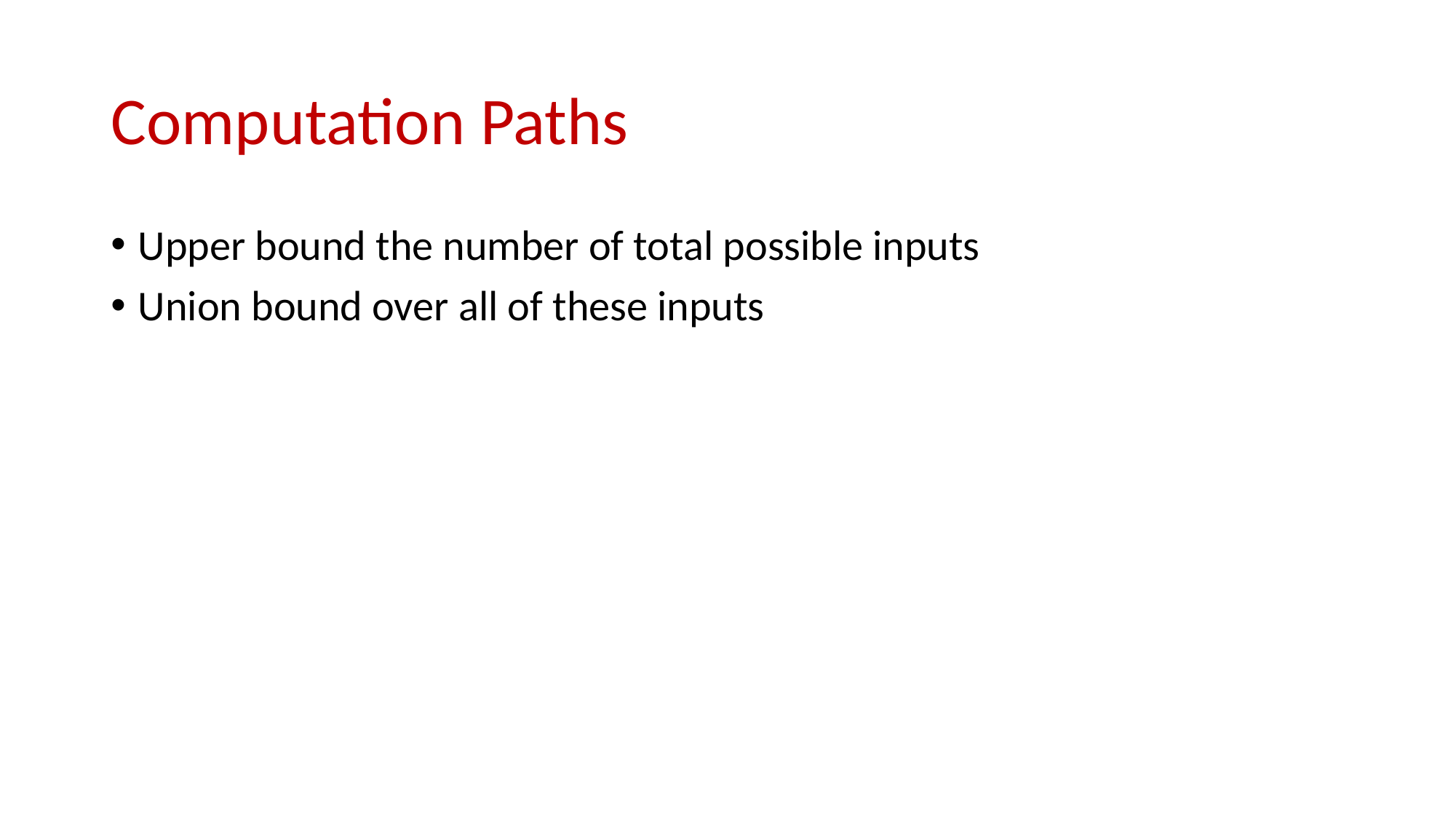

# Computation Paths
Upper bound the number of total possible inputs
Union bound over all of these inputs